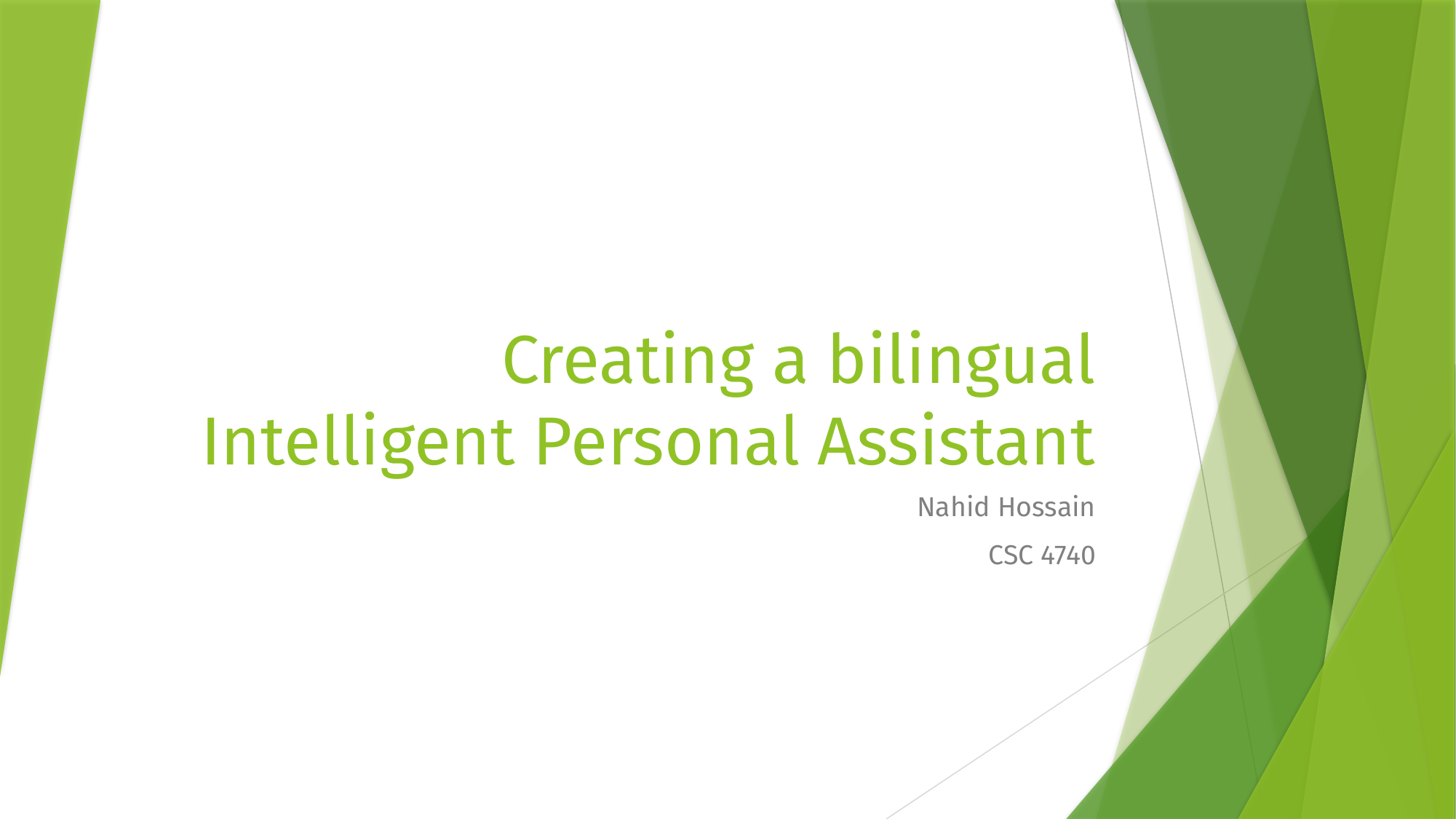

# Creating a bilingual Intelligent Personal Assistant
Nahid Hossain
CSC 4740